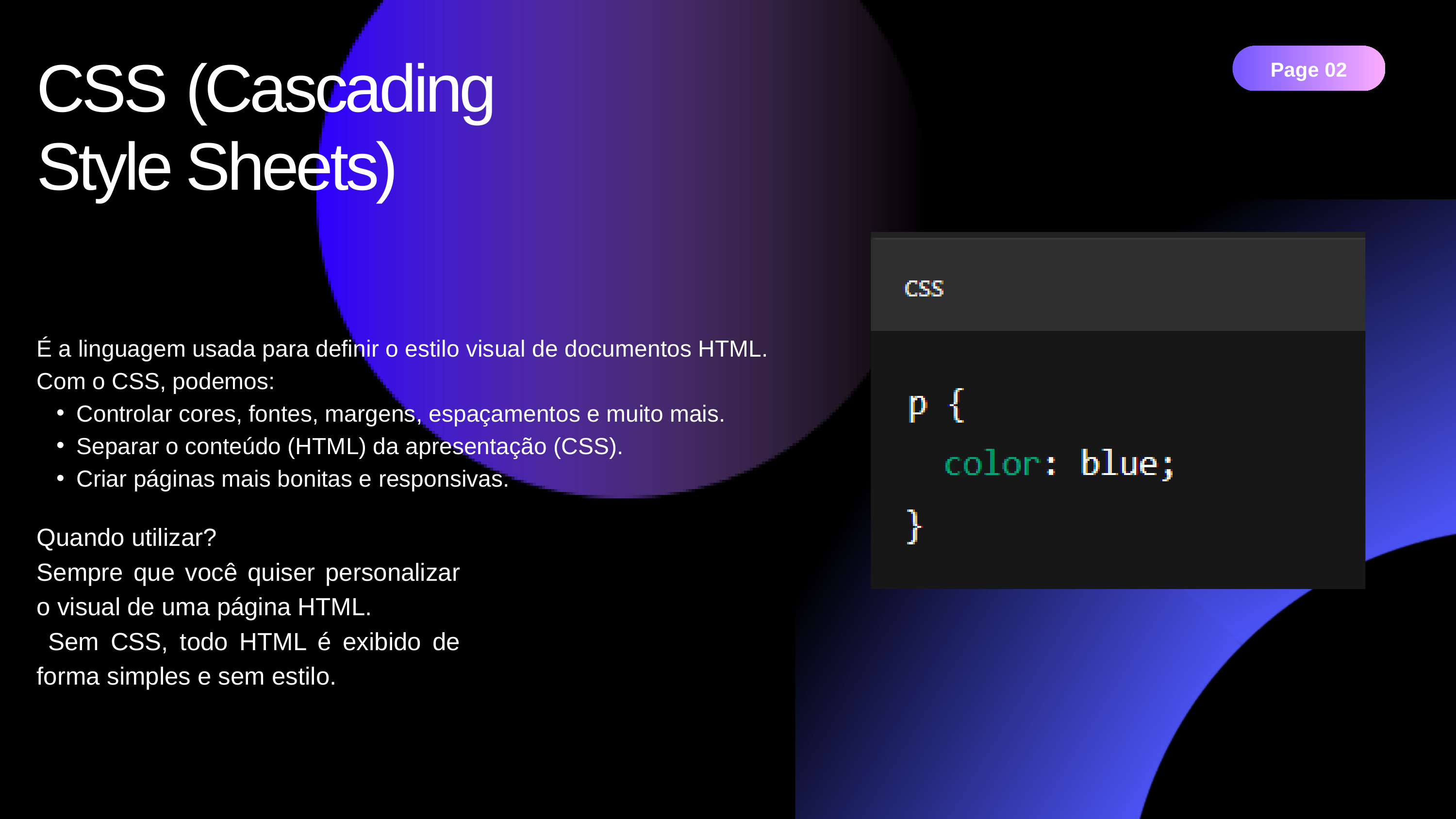

CSS (Cascading Style Sheets)
Page 02

É a linguagem usada para definir o estilo visual de documentos HTML.
Com o CSS, podemos:
Controlar cores, fontes, margens, espaçamentos e muito mais.
Separar o conteúdo (HTML) da apresentação (CSS).
Criar páginas mais bonitas e responsivas.

Quando utilizar?
Sempre que você quiser personalizar o visual de uma página HTML.
 Sem CSS, todo HTML é exibido de forma simples e sem estilo.